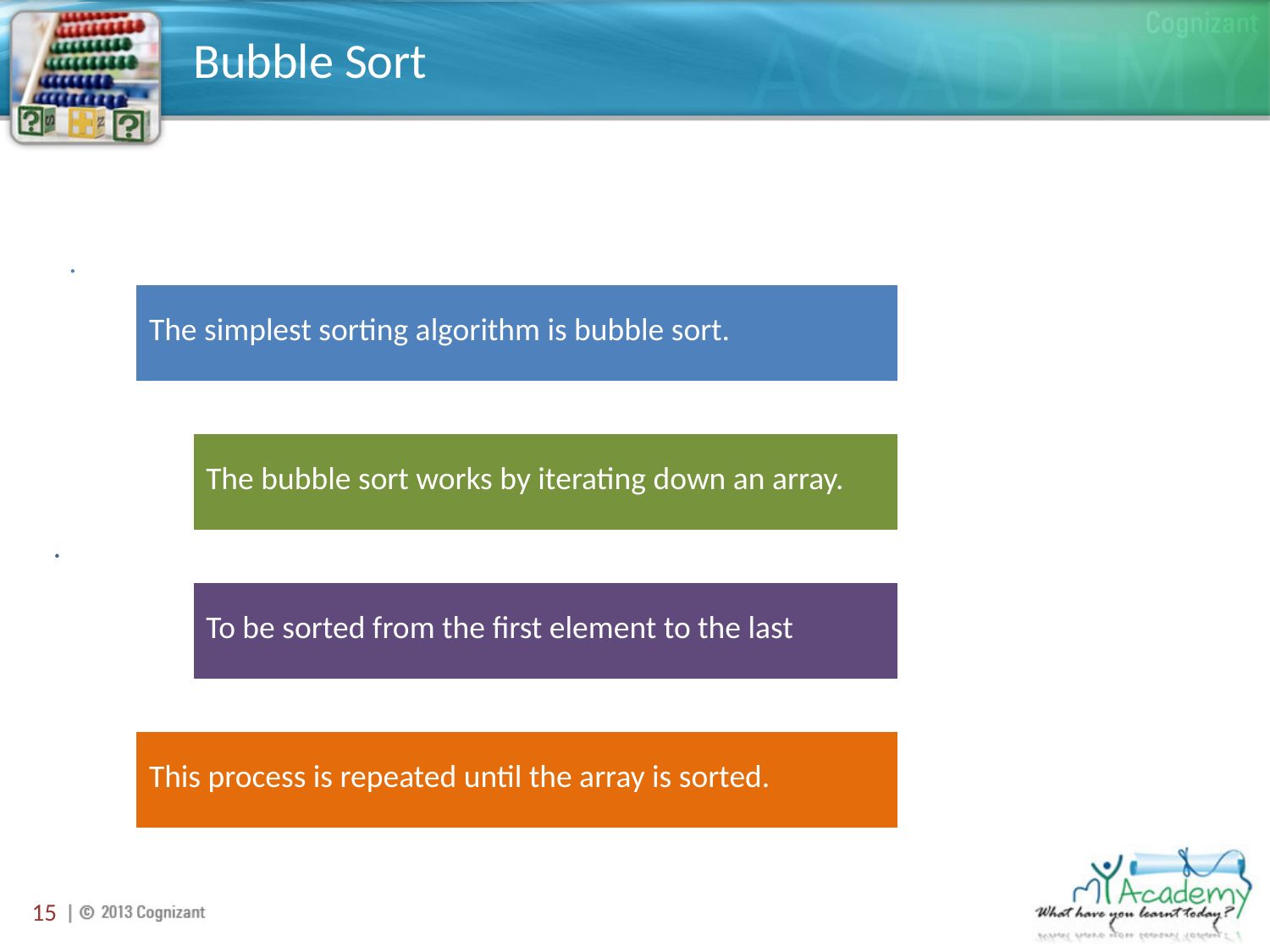

# Bubble Sort
The simplest sorting algorithm is bubble sort.
The bubble sort works by iterating down an array.
To be sorted from the first element to the last
This process is repeated until the array is sorted.
15